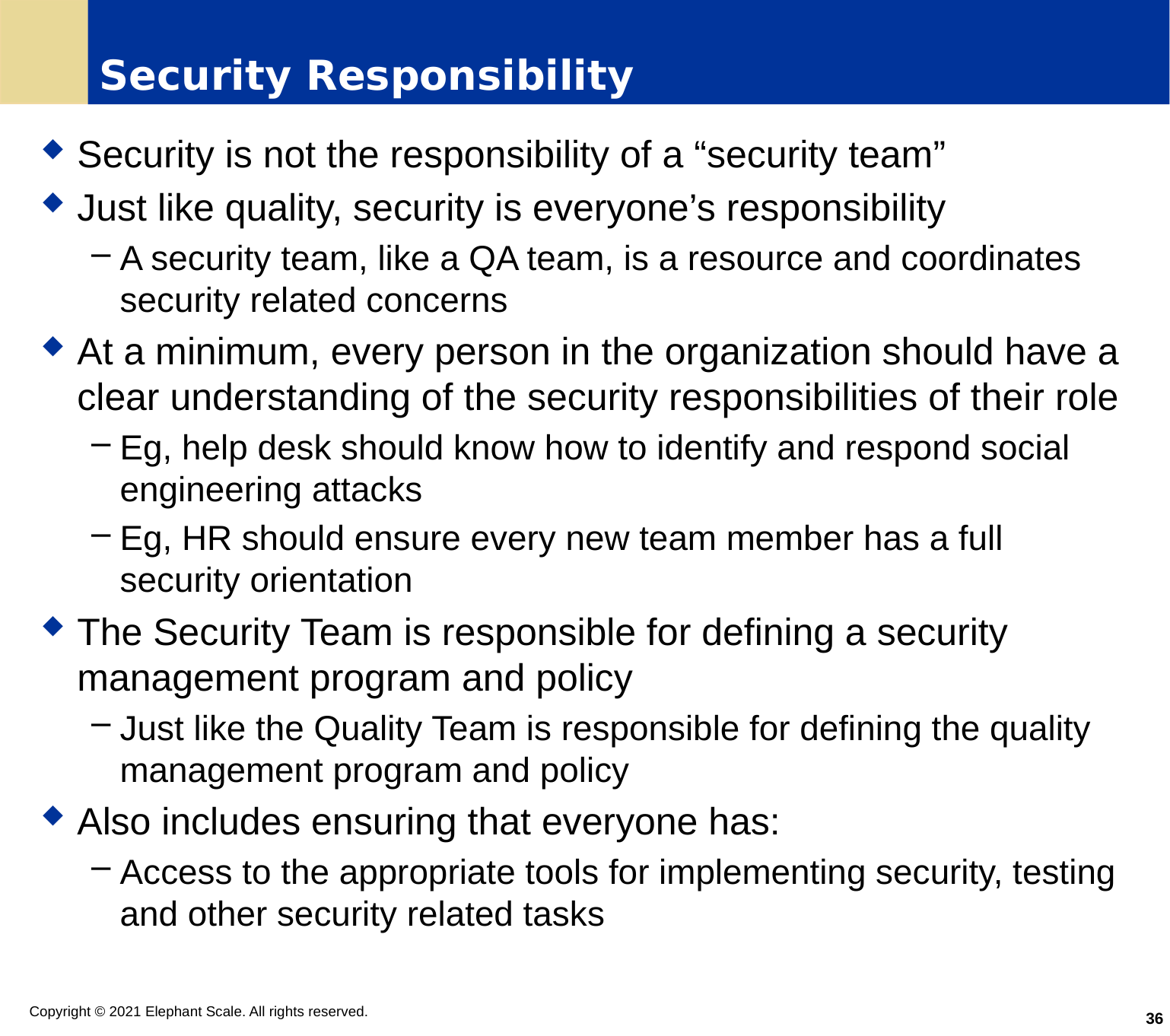

# Security Responsibility
Security is not the responsibility of a “security team”
Just like quality, security is everyone’s responsibility
A security team, like a QA team, is a resource and coordinates security related concerns
At a minimum, every person in the organization should have a clear understanding of the security responsibilities of their role
Eg, help desk should know how to identify and respond social engineering attacks
Eg, HR should ensure every new team member has a full security orientation
The Security Team is responsible for defining a security management program and policy
Just like the Quality Team is responsible for defining the quality management program and policy
Also includes ensuring that everyone has:
Access to the appropriate tools for implementing security, testing and other security related tasks

36
Copyright © 2021 Elephant Scale. All rights reserved.